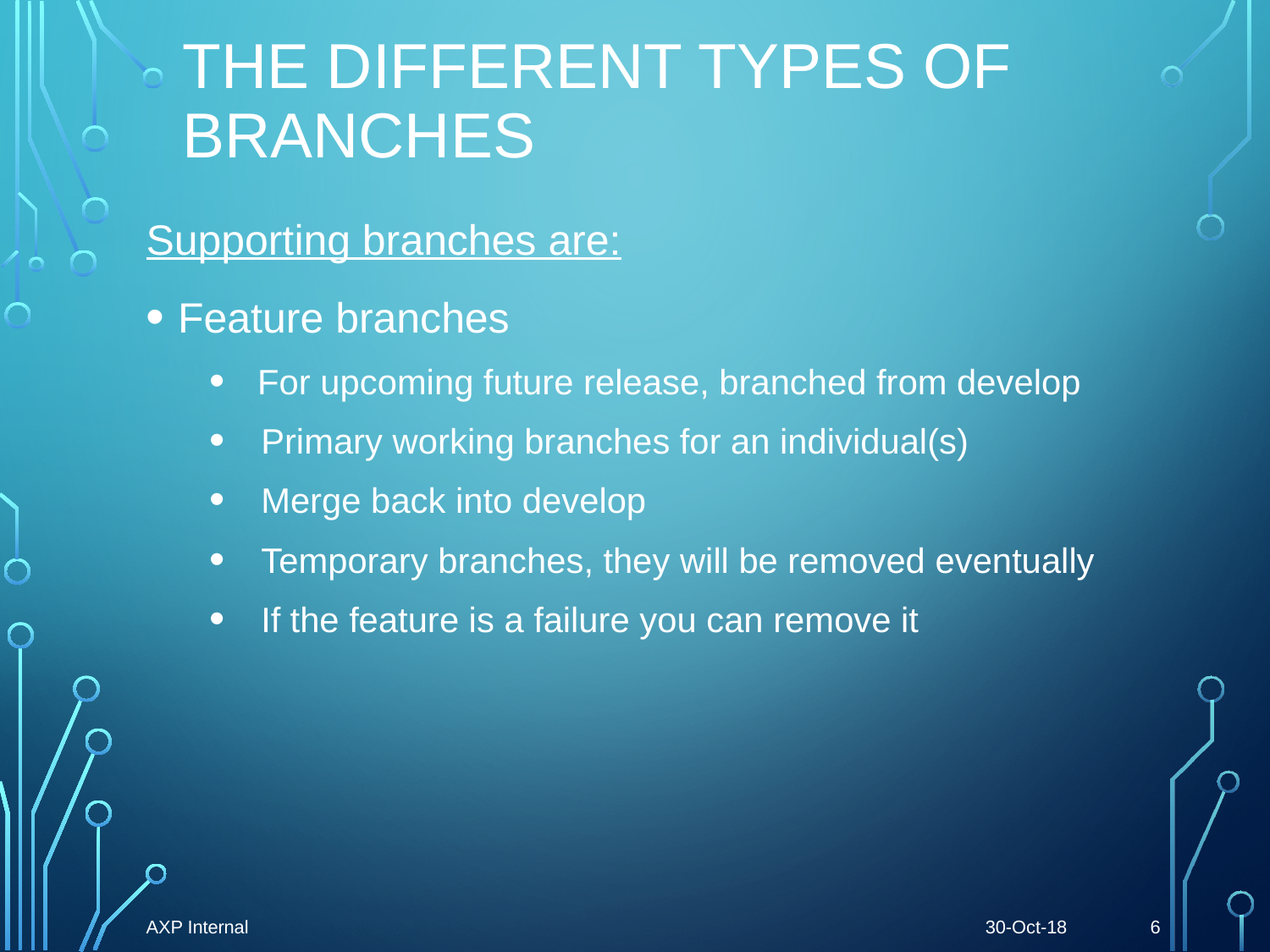

# The different types of branches
Supporting branches are:
Feature branches
For upcoming future release, branched from develop
  Primary working branches for an individual(s)
  Merge back into develop
  Temporary branches, they will be removed eventually
  If the feature is a failure you can remove it

6
30-Oct-18
AXP Internal